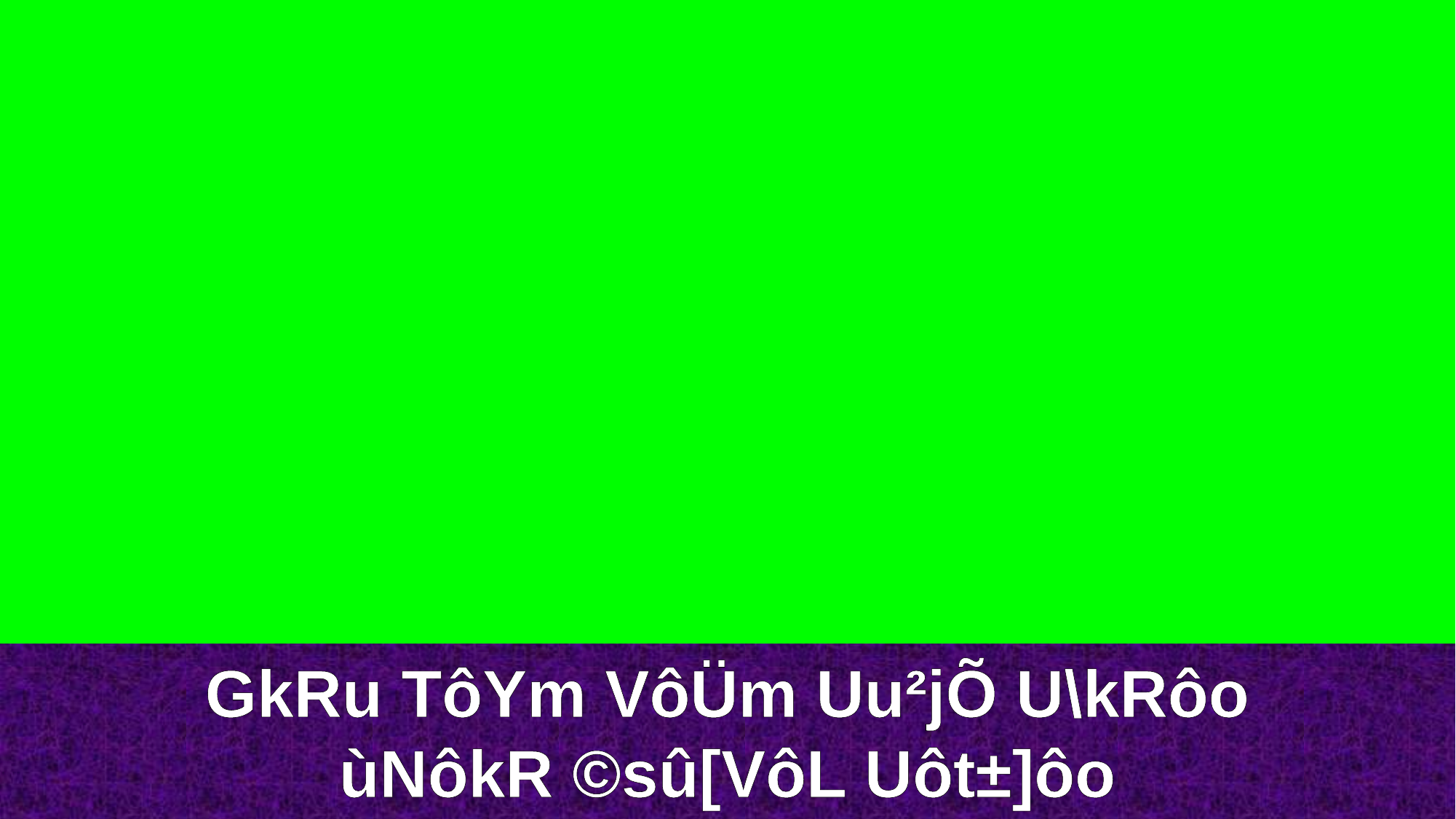

GkRu TôYm VôÜm Uu²jÕ U\kRôo
ùNôkR ©sû[VôL Uôt±]ôo